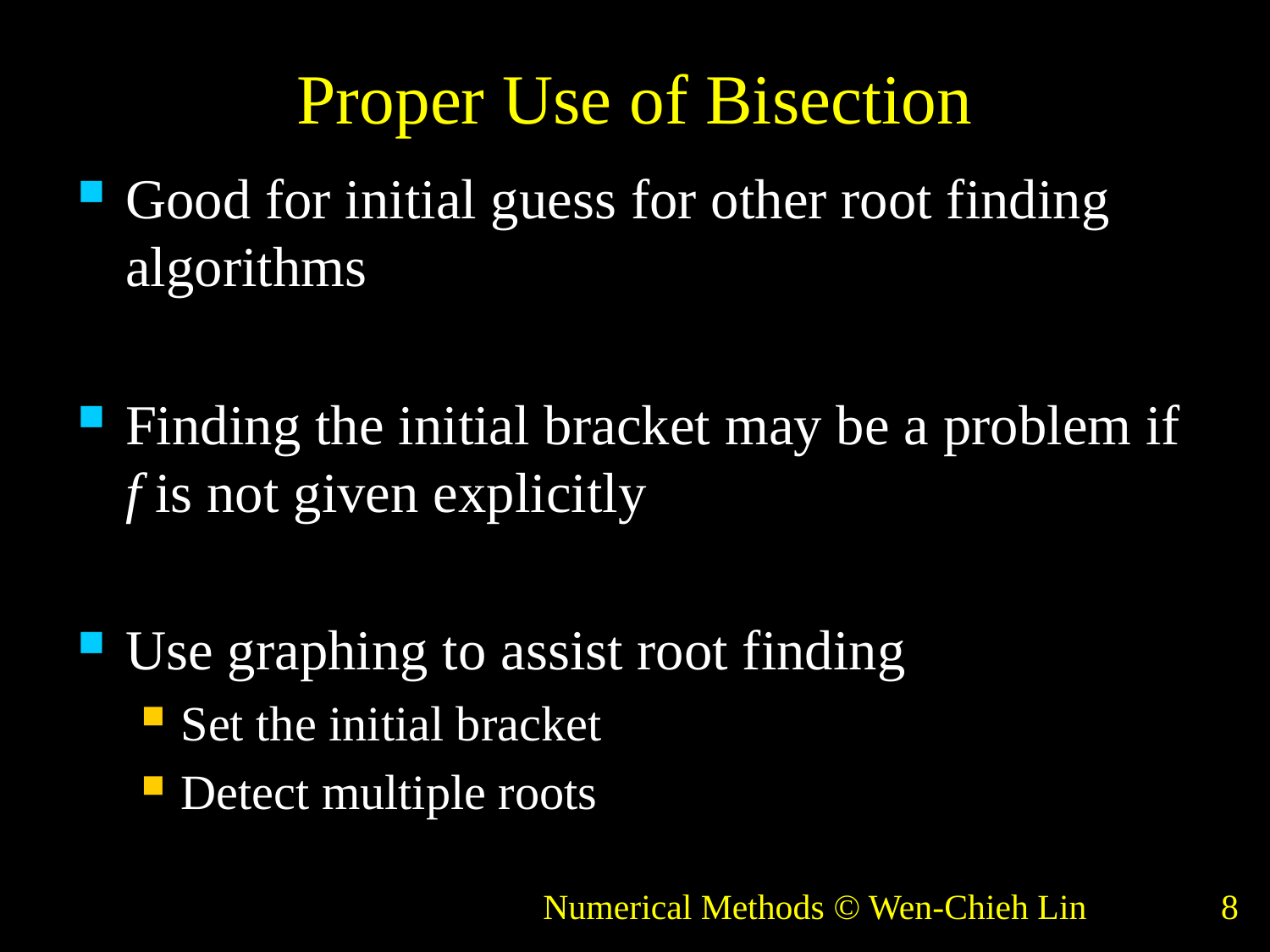

# Proper Use of Bisection
Good for initial guess for other root finding algorithms

Finding the initial bracket may be a problem if f is not given explicitly

Use graphing to assist root finding
Set the initial bracket
Detect multiple roots
Numerical Methods © Wen-Chieh Lin
8